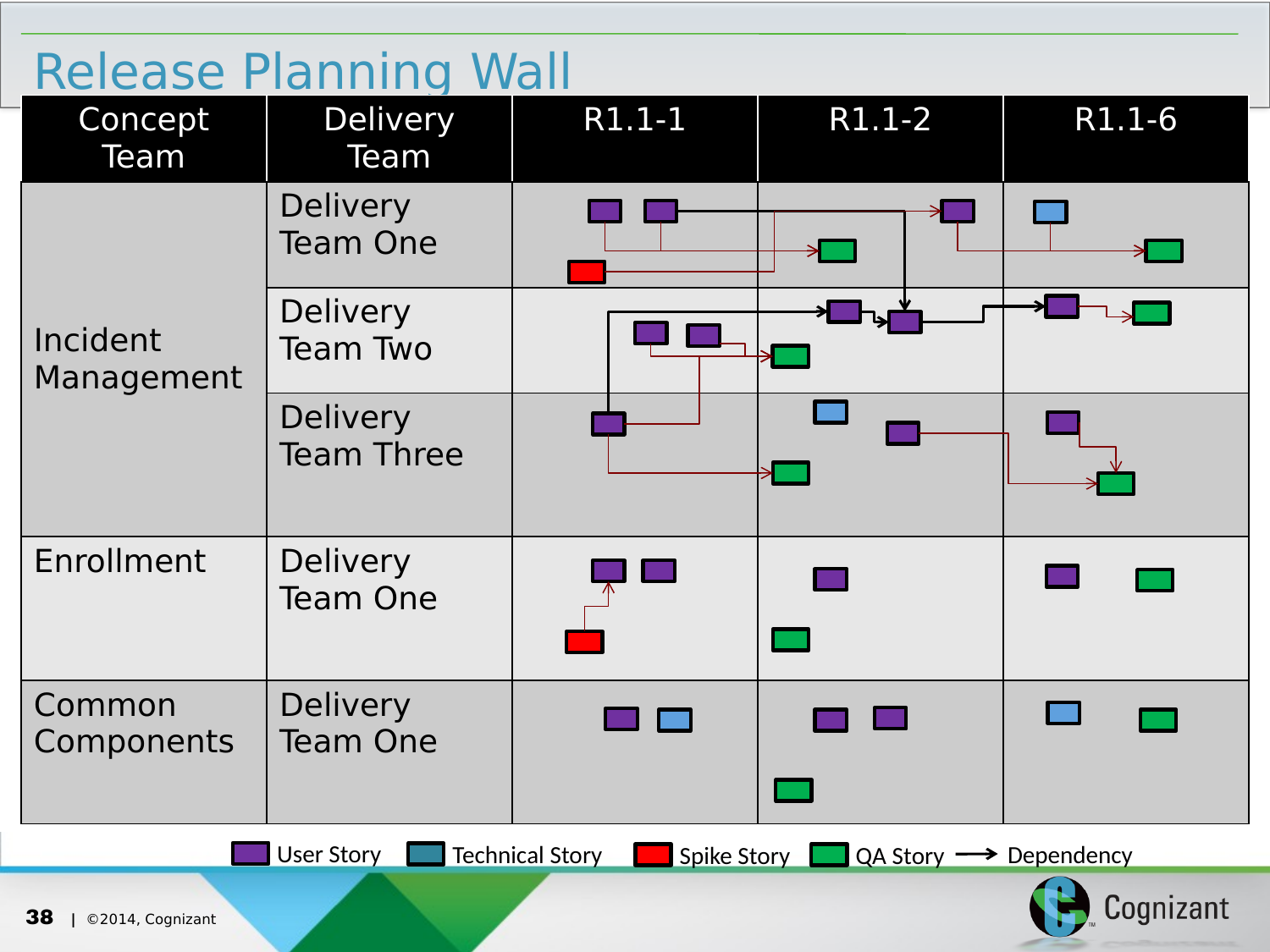

# Release Planning Wall
| Concept Team | Delivery Team | R1.1-1 | R1.1-2 | R1.1-6 |
| --- | --- | --- | --- | --- |
| Incident Management | Delivery Team One |  |  |  |
|  | Delivery Team Two |  |  |  |
|  | Delivery Team Three |  |  |  |
| Enrollment | Delivery Team One |  |  |  |
| Common Components | Delivery Team One |  |  |  |

User Story
Technical Story
Dependency
Spike Story
QA Story

38